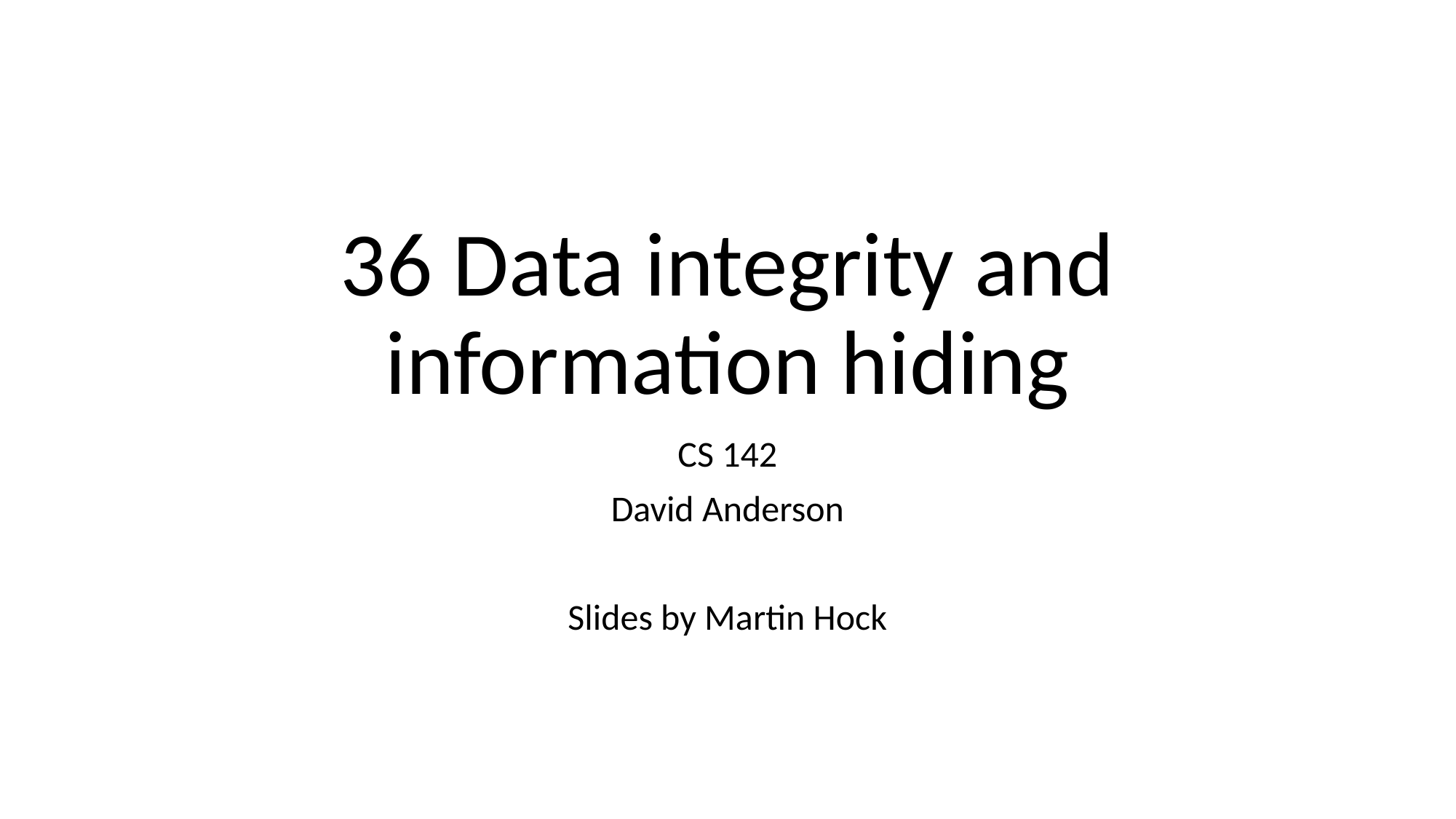

36 Data integrity and information hiding
CS 142
David Anderson

Slides by Martin Hock